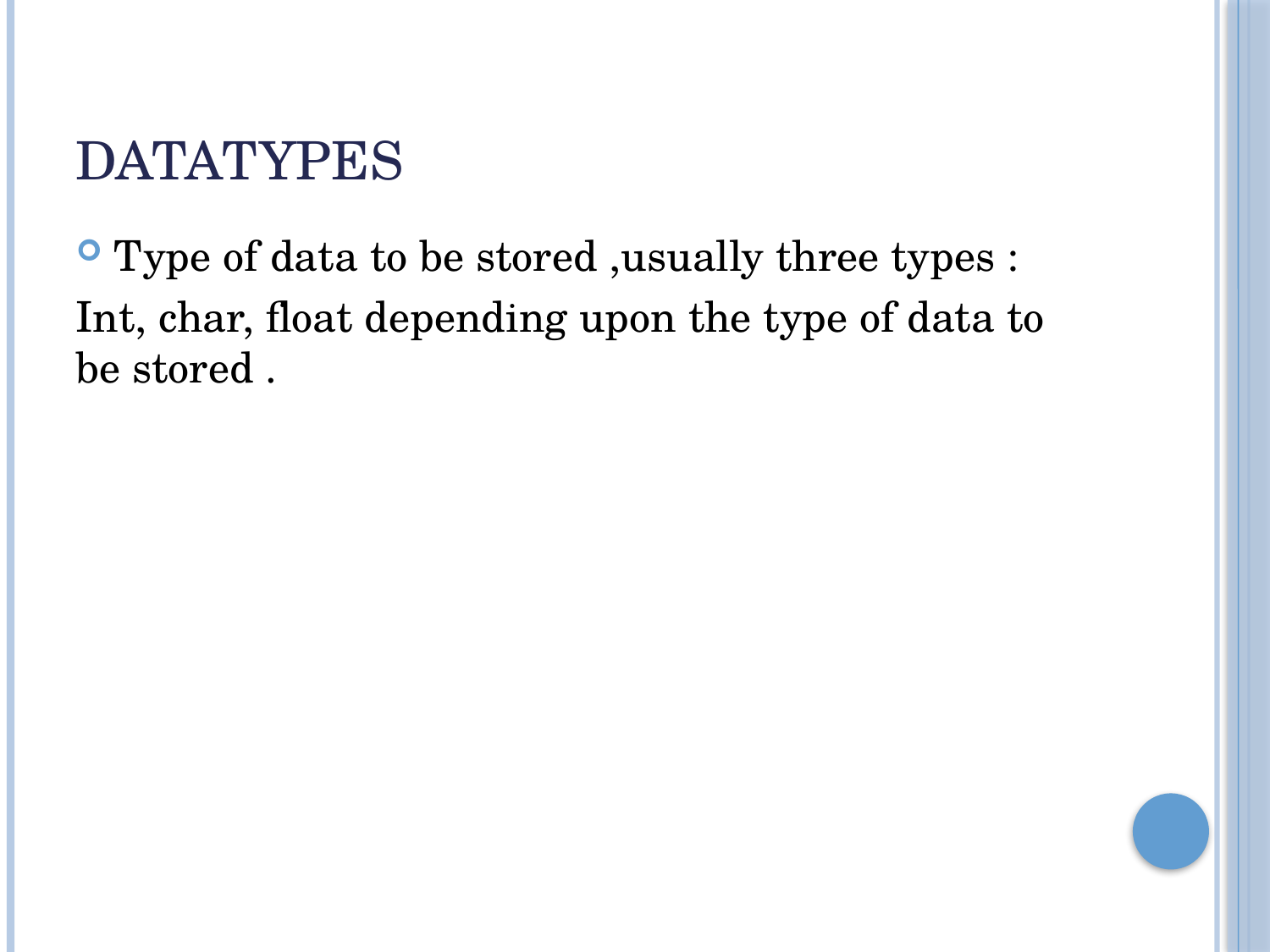

# Datatypes
Type of data to be stored ,usually three types :
Int, char, float depending upon the type of data to be stored .